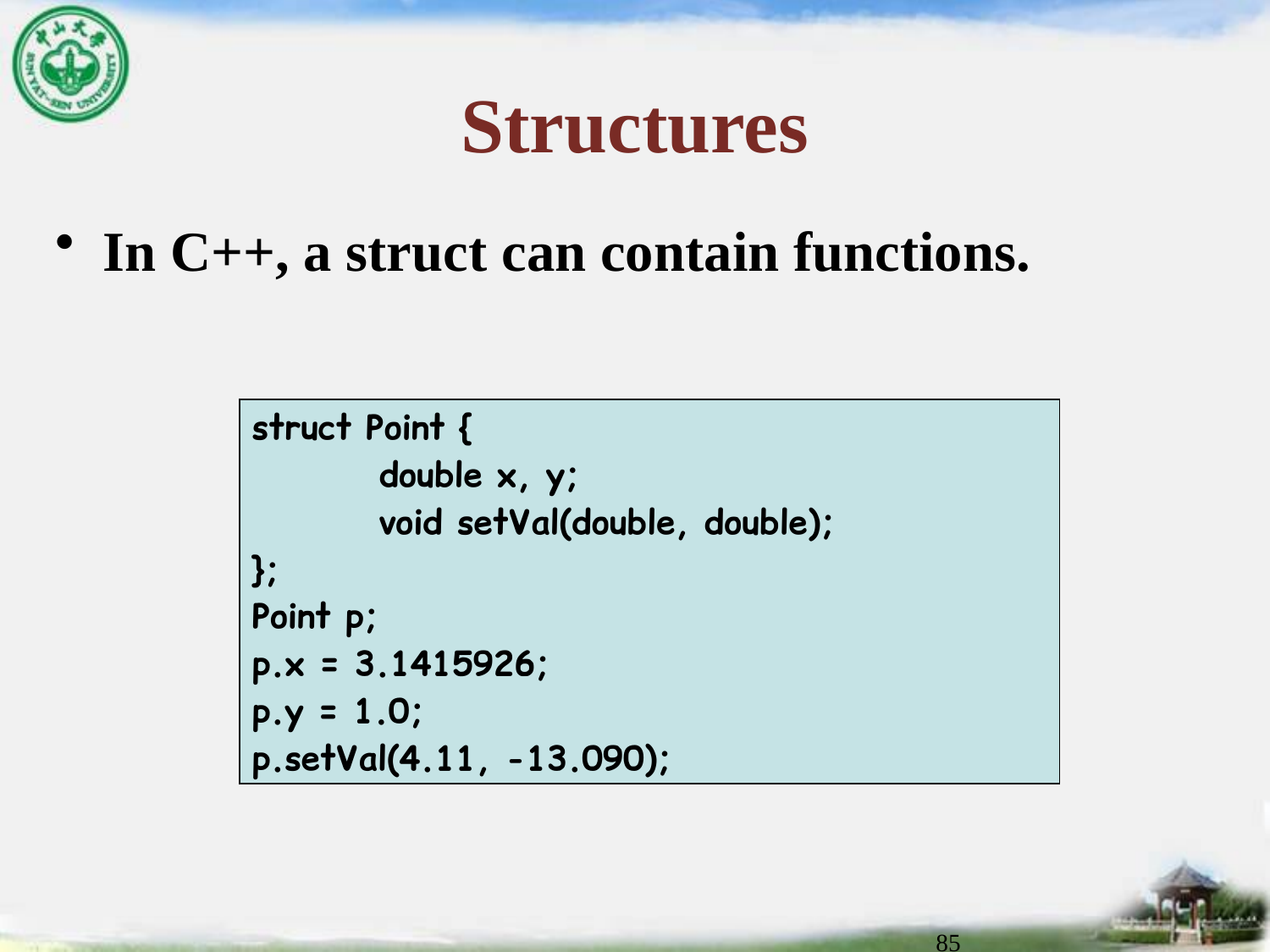

# Structures
In C++, a struct can contain functions.
struct Point {
	double x, y;
	void setVal(double, double);
};
Point p;
p.x = 3.1415926;
p.y = 1.0;
p.setVal(4.11, -13.090);
85